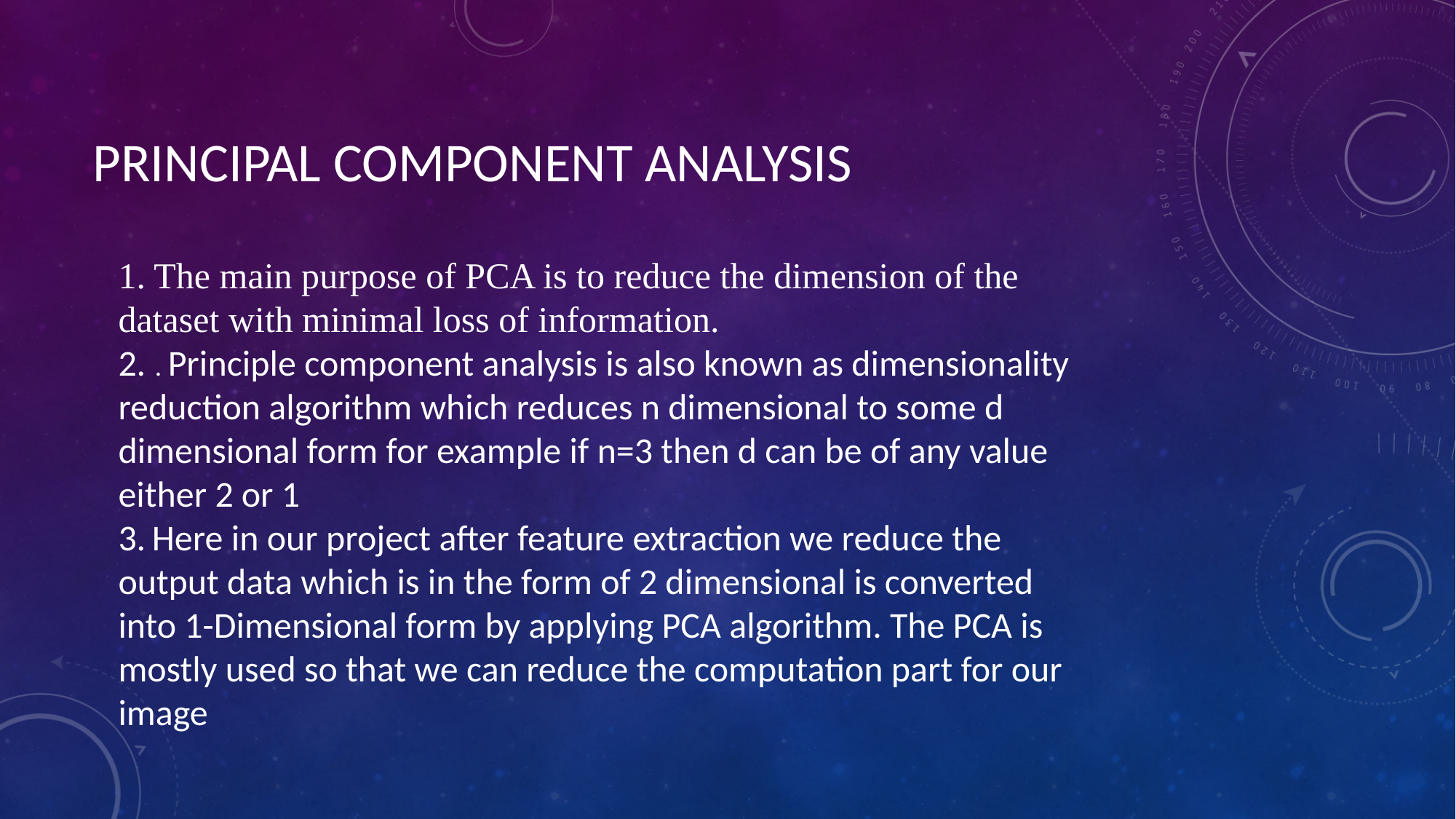

# Principal component analysis
1. The main purpose of PCA is to reduce the dimension of the dataset with minimal loss of information.
2. . Principle component analysis is also known as dimensionality reduction algorithm which reduces n dimensional to some d dimensional form for example if n=3 then d can be of any value either 2 or 1
3. Here in our project after feature extraction we reduce the output data which is in the form of 2 dimensional is converted into 1-Dimensional form by applying PCA algorithm. The PCA is mostly used so that we can reduce the computation part for our image